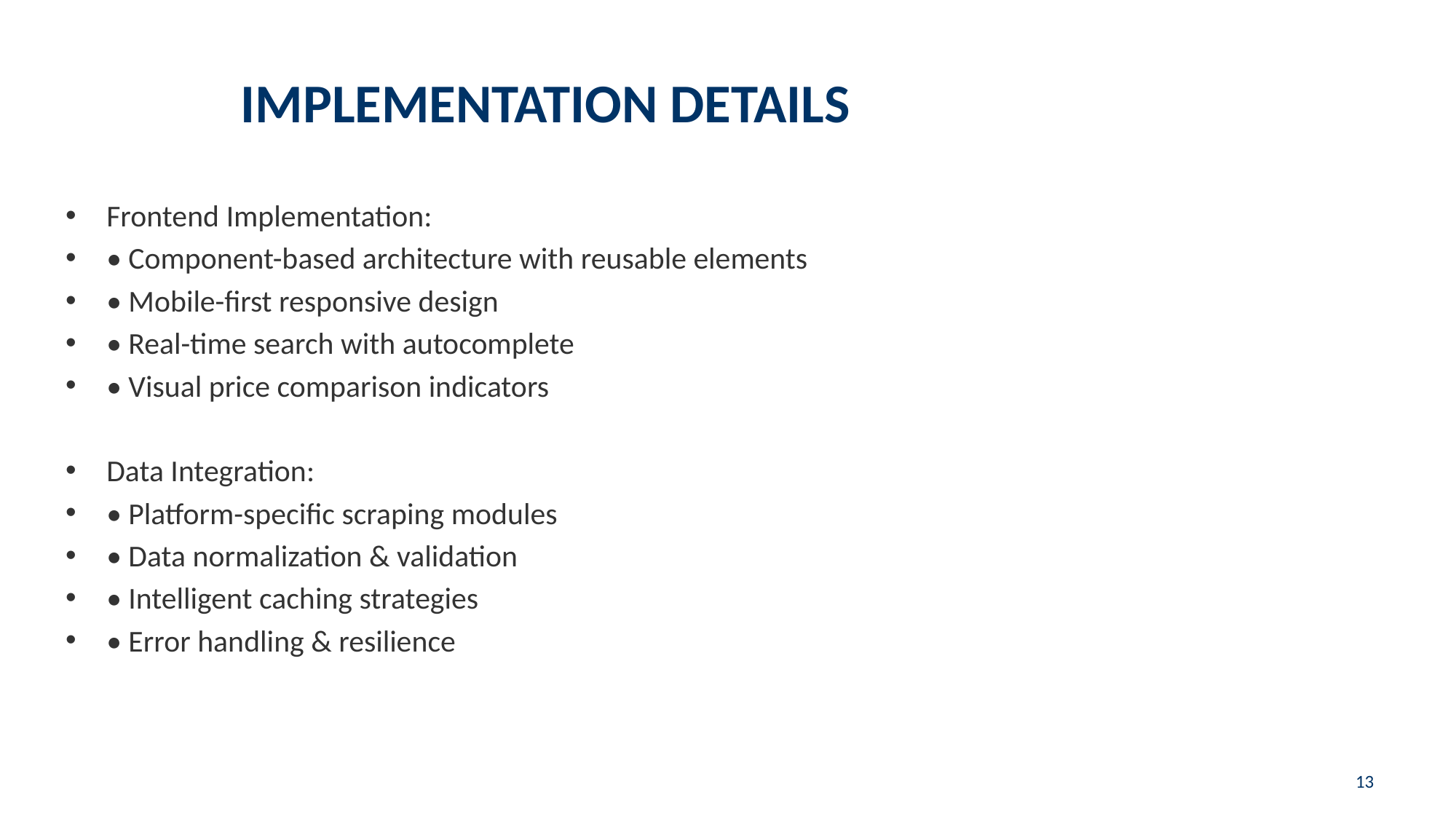

# IMPLEMENTATION DETAILS
Frontend Implementation:
• Component-based architecture with reusable elements
• Mobile-first responsive design
• Real-time search with autocomplete
• Visual price comparison indicators

Data Integration:
• Platform-specific scraping modules
• Data normalization & validation
• Intelligent caching strategies
• Error handling & resilience
13